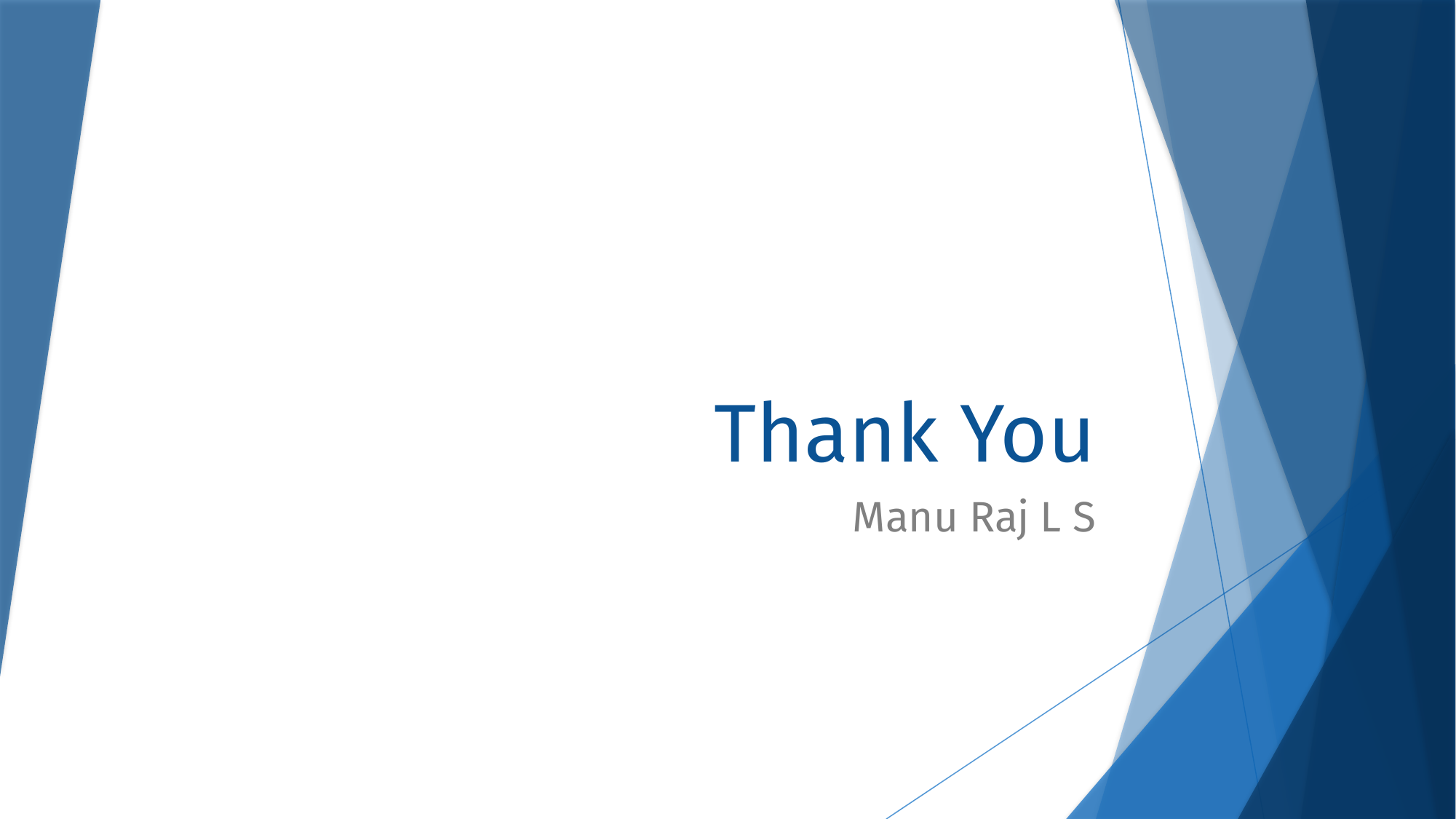

# Thank You
Manu Raj L S